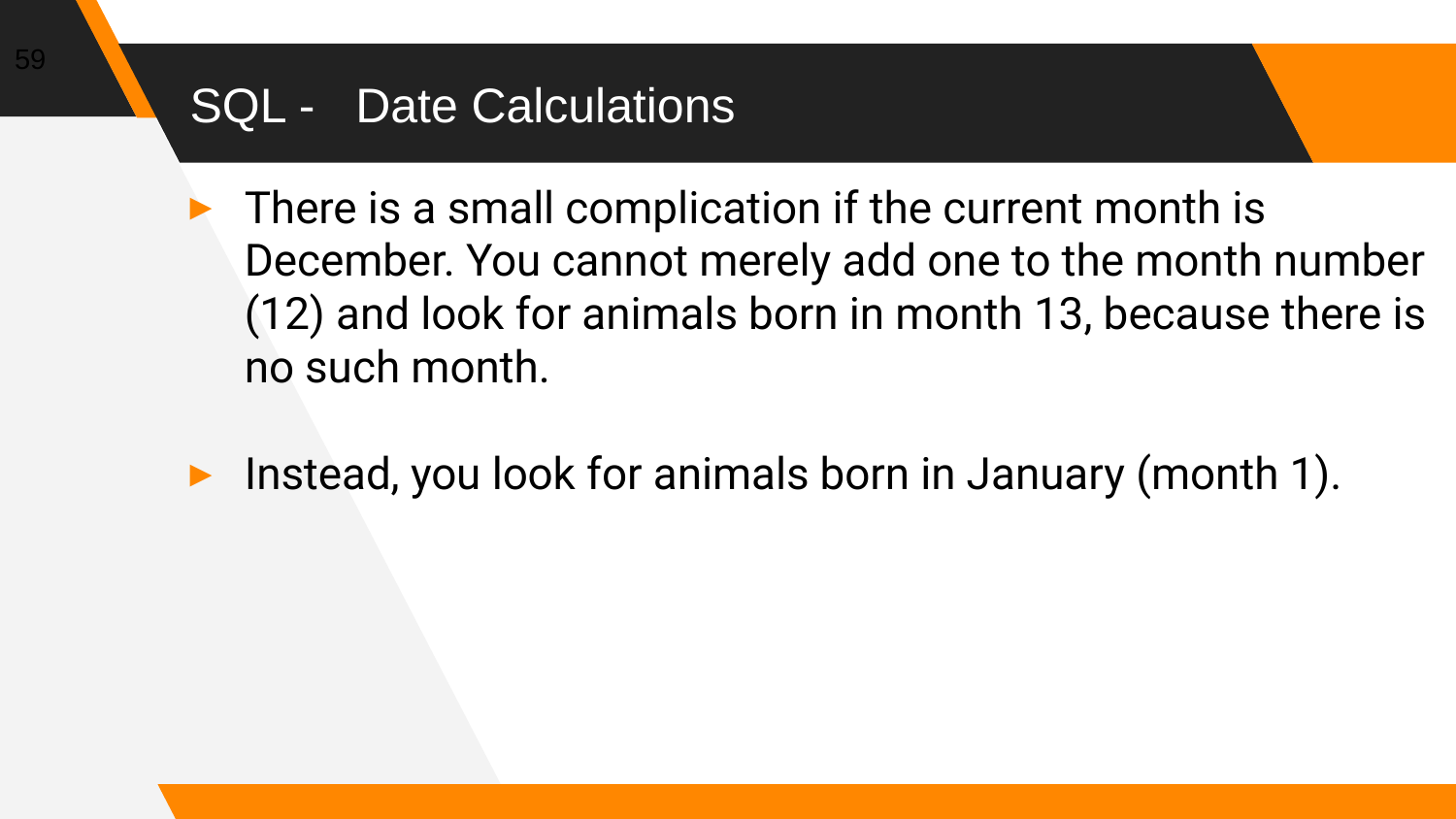

59
# SQL -   Date Calculations
There is a small complication if the current month is December. You cannot merely add one to the month number (12) and look for animals born in month 13, because there is no such month.

Instead, you look for animals born in January (month 1).